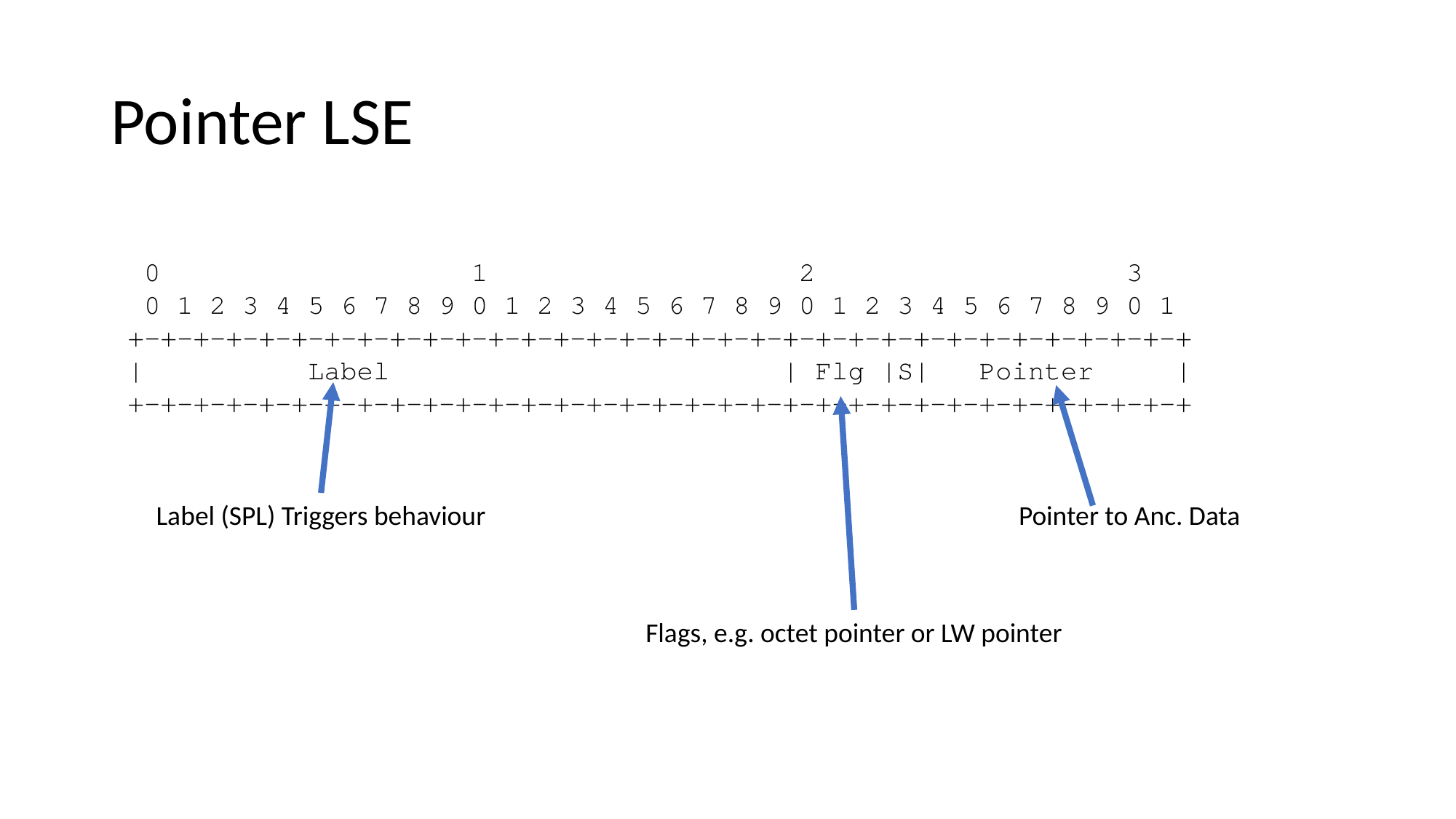

# Pointer LSE
 0                   1                   2                   3
 0 1 2 3 4 5 6 7 8 9 0 1 2 3 4 5 6 7 8 9 0 1 2 3 4 5 6 7 8 9 0 1
+-+-+-+-+-+-+-+-+-+-+-+-+-+-+-+-+-+-+-+-+-+-+-+-+-+-+-+-+-+-+-+-+
|          Label                        | Flg |S|   Pointer     |
+-+-+-+-+-+-+-+-+-+-+-+-+-+-+-+-+-+-+-+-+-+-+-+-+-+-+-+-+-+-+-+-+
Label (SPL) Triggers behaviour
Pointer to Anc. Data
Flags, e.g. octet pointer or LW pointer